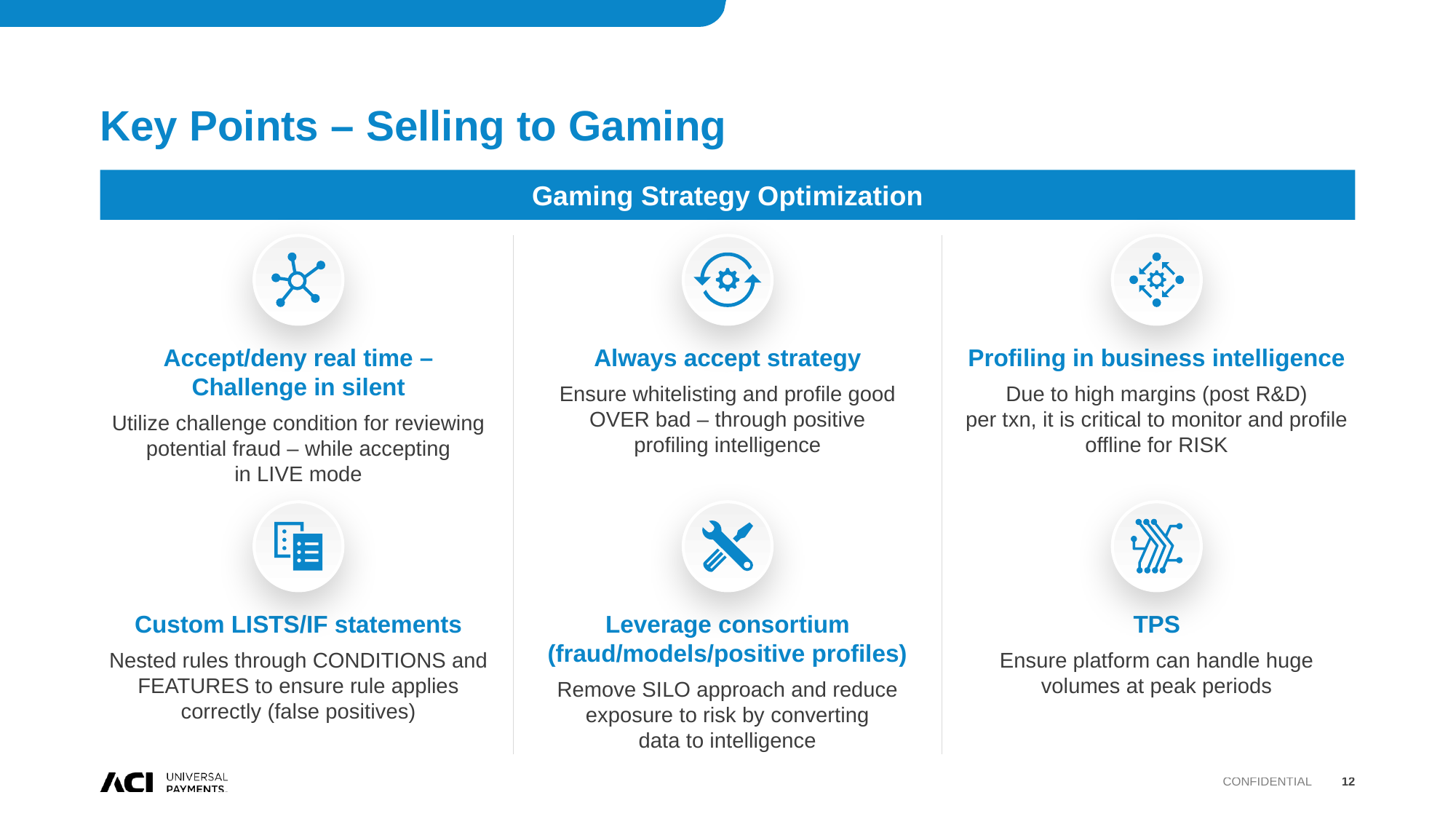

# Key Points – Selling to Gaming
Gaming Strategy Optimization

Accept/deny real time –
Challenge in silent
Utilize challenge condition for reviewing potential fraud – while accepting
in LIVE mode
Always accept strategy
Ensure whitelisting and profile good OVER bad – through positive
profiling intelligence
Profiling in business intelligence
Due to high margins (post R&D)
per txn, it is critical to monitor and profile
offline for RISK

Custom LISTS/IF statements
Nested rules through CONDITIONS and FEATURES to ensure rule applies correctly (false positives)
Leverage consortium (fraud/models/positive profiles)
Remove SILO approach and reduce exposure to risk by converting
data to intelligence
TPS
Ensure platform can handle huge
volumes at peak periods
Confidential
12